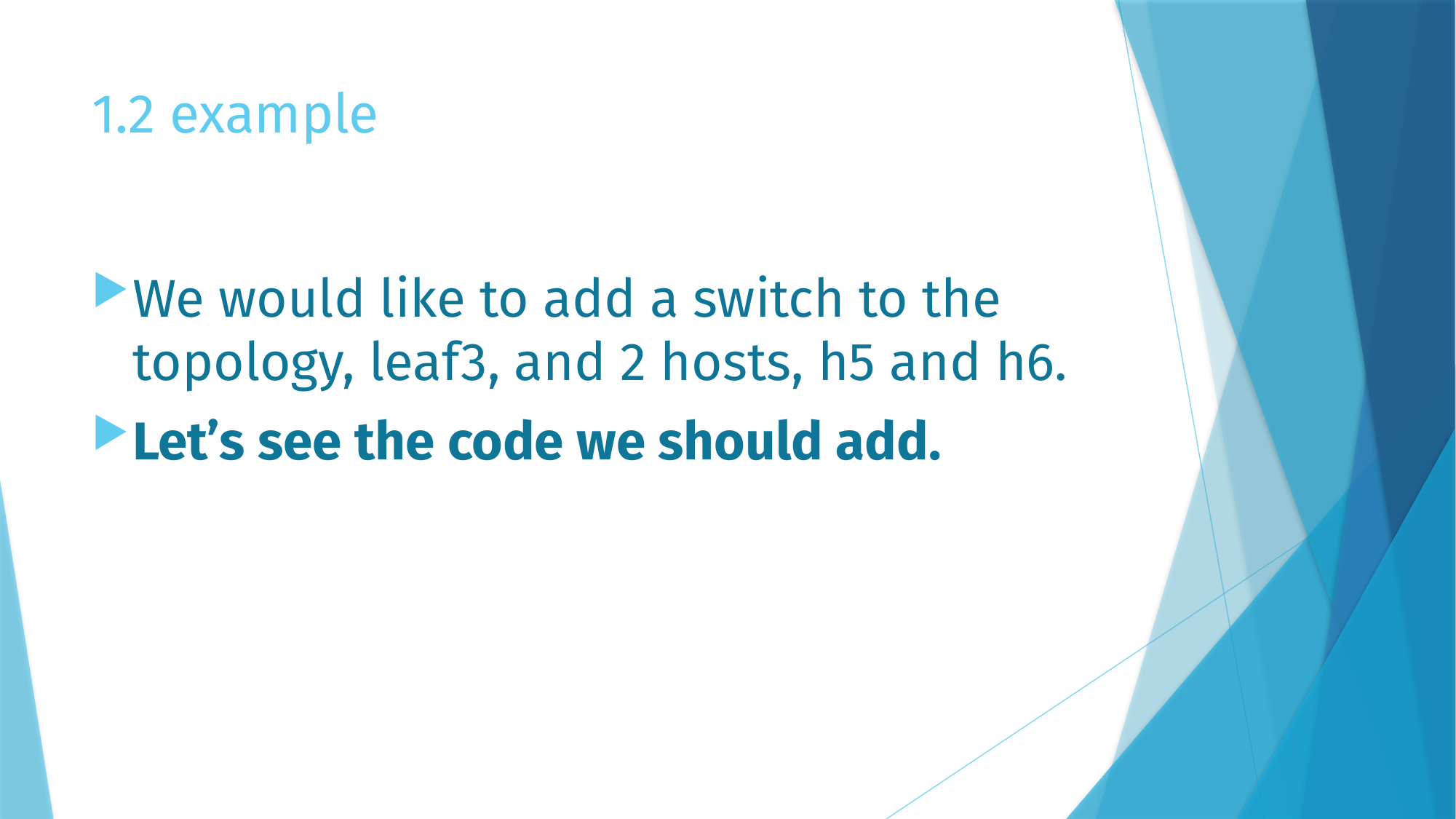

# 1.2 example
We would like to add a switch to the topology, leaf3, and 2 hosts, h5 and h6.
Let’s see the code we should add.